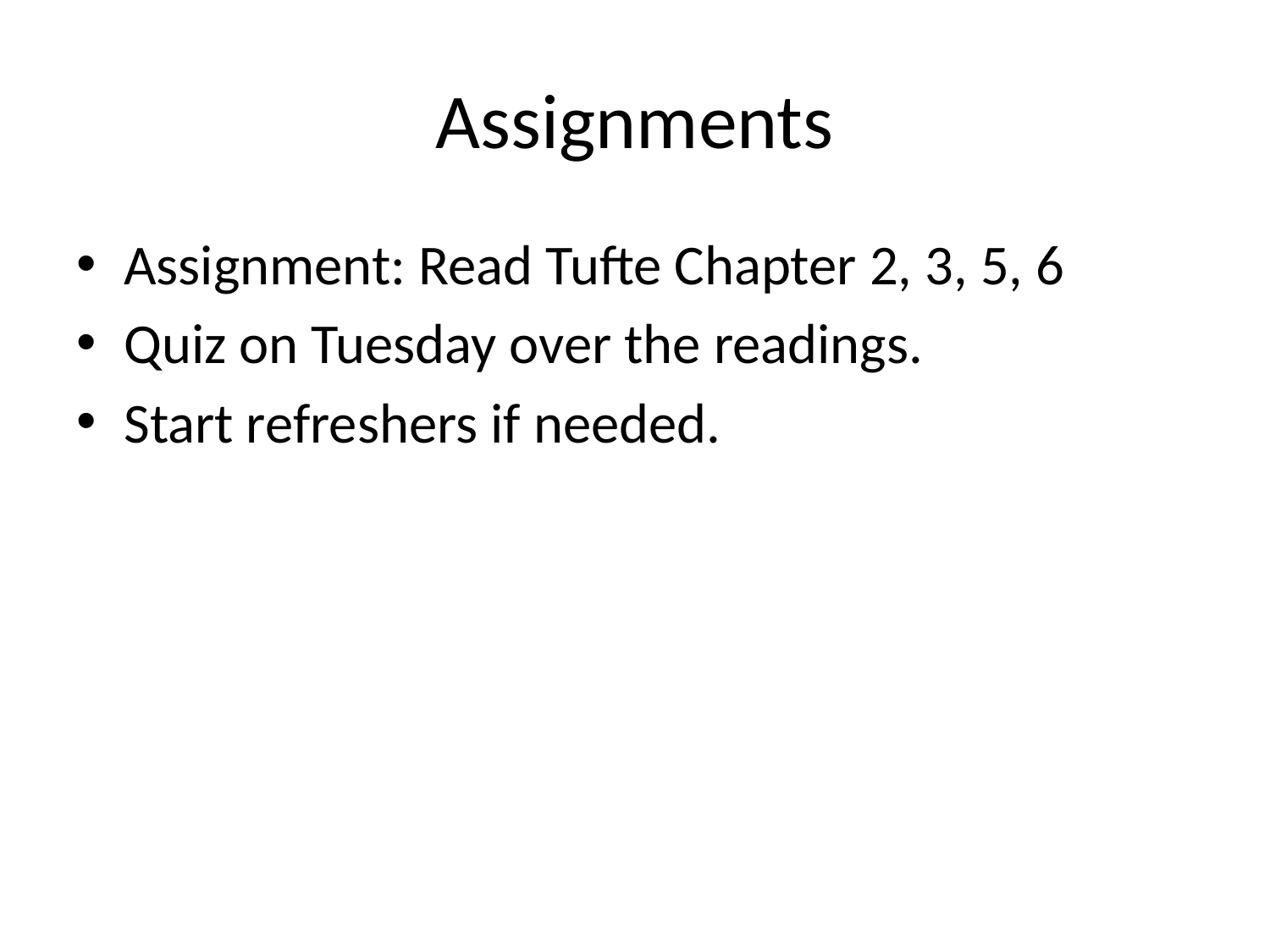

# Assignments
Assignment: Read Tufte Chapter 2, 3, 5, 6
Quiz on Tuesday over the readings.
Start refreshers if needed.